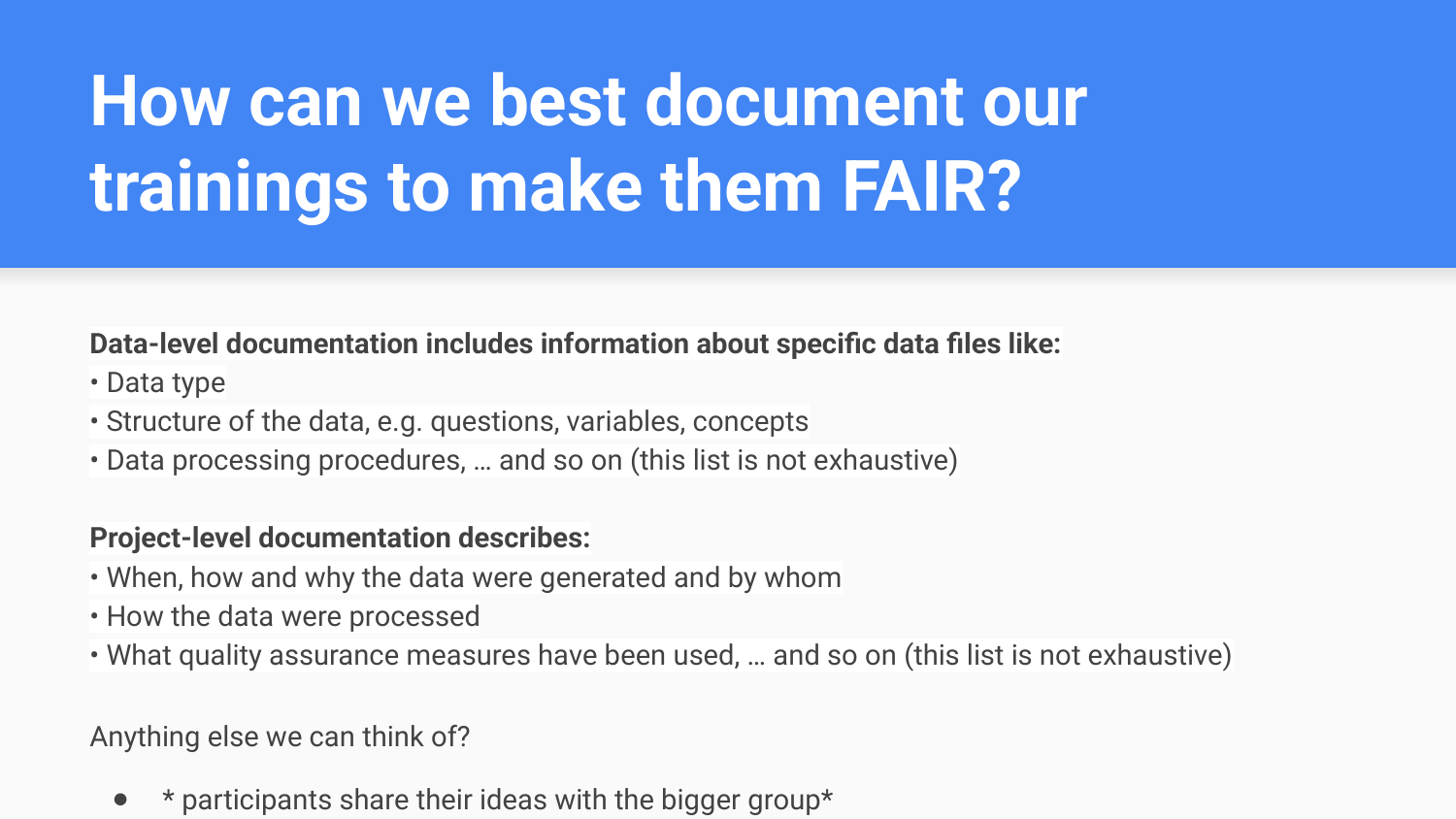

# How can we best document our trainings to make them FAIR?
Data-level documentation includes information about specific data files like:
• Data type
• Structure of the data, e.g. questions, variables, concepts
• Data processing procedures, … and so on (this list is not exhaustive)
Project-level documentation describes:
• When, how and why the data were generated and by whom
• How the data were processed
• What quality assurance measures have been used, … and so on (this list is not exhaustive)
Anything else we can think of?
* participants share their ideas with the bigger group*